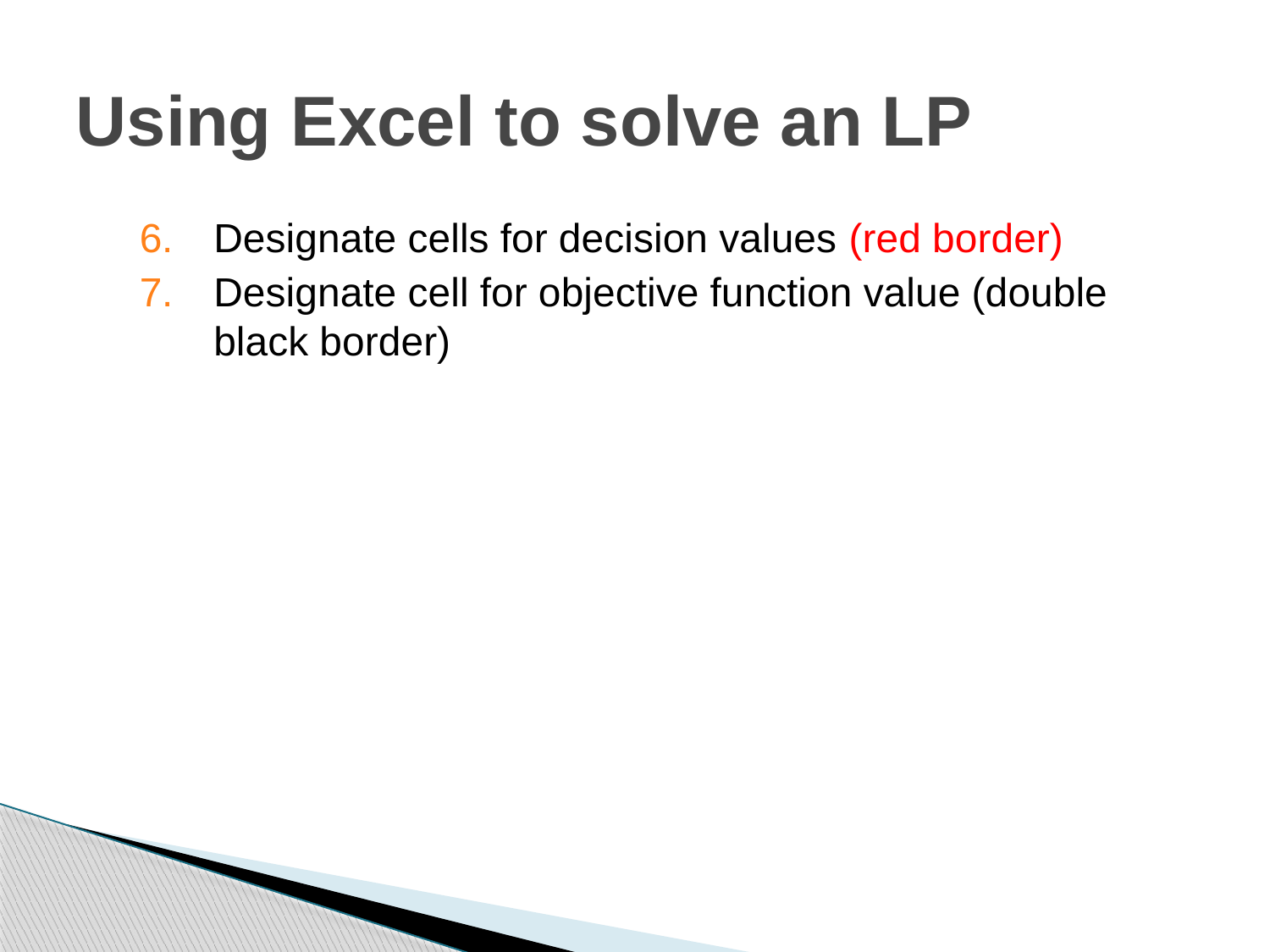

# Using Excel to solve an LP
Designate cells for decision values (red border)
Designate cell for objective function value (double black border)